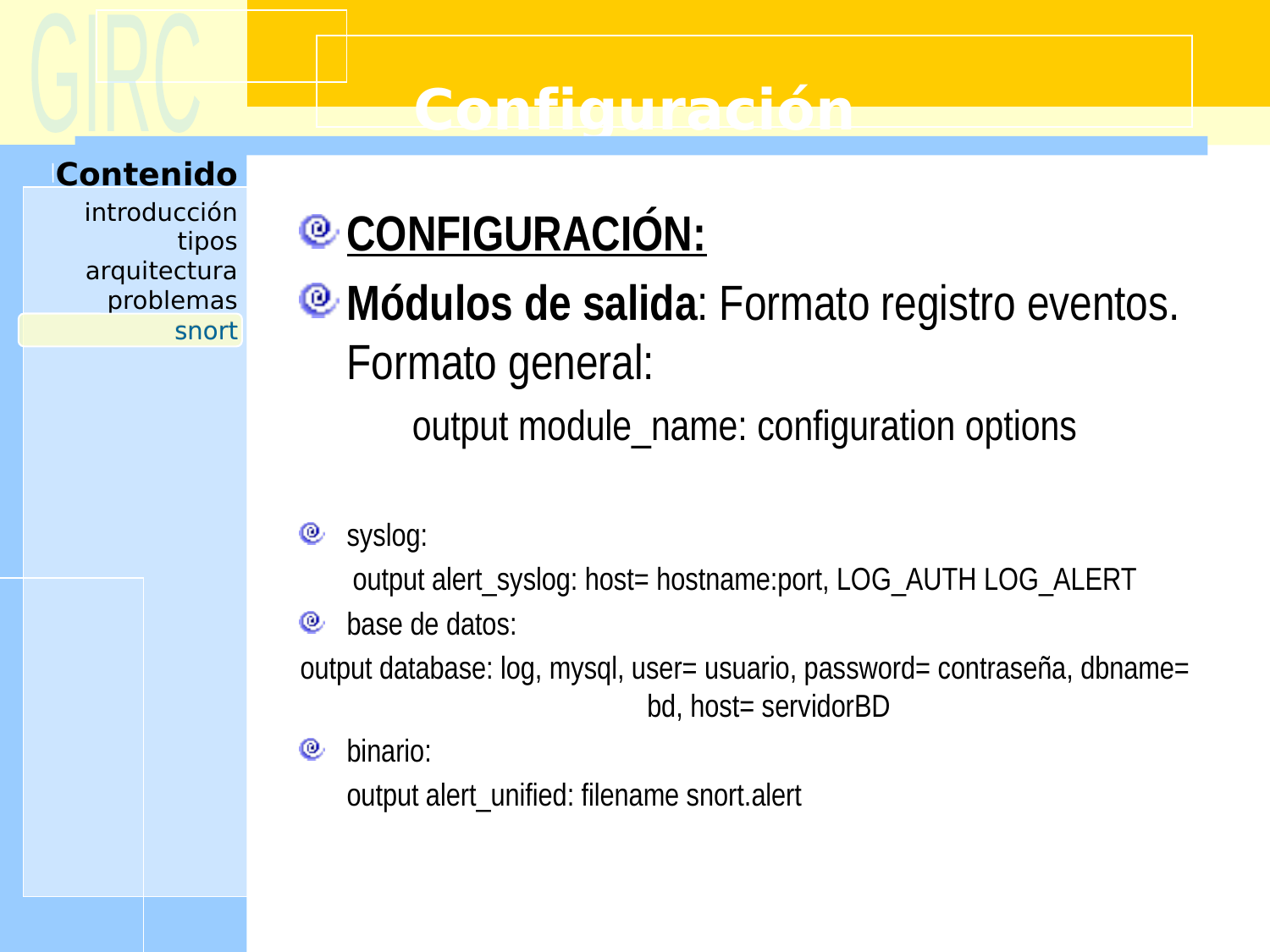

# Configuración

CONFIGURACIÓN:
Módulos de salida: Formato registro eventos. Formato general:
output module_name: configuration options

syslog:
output alert_syslog: host= hostname:port, LOG_AUTH LOG_ALERT
base de datos:
output database: log, mysql, user= usuario, password= contraseña, dbname= bd, host= servidorBD
binario:
	output alert_unified: filename snort.alert

snort